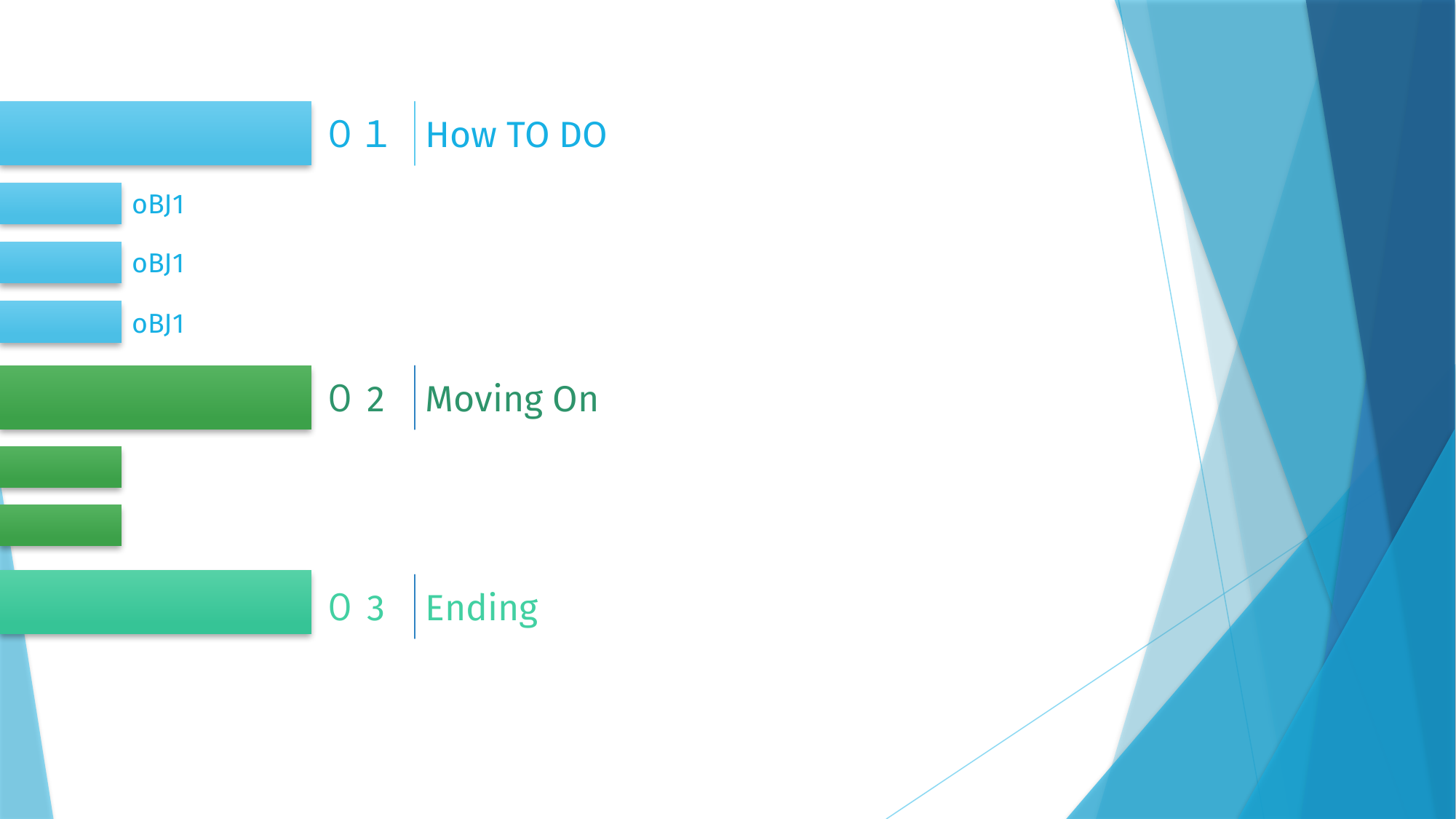

０１
How TO DO
oBJ1

oBJ1

oBJ1

０2
Moving On

０3
Ending